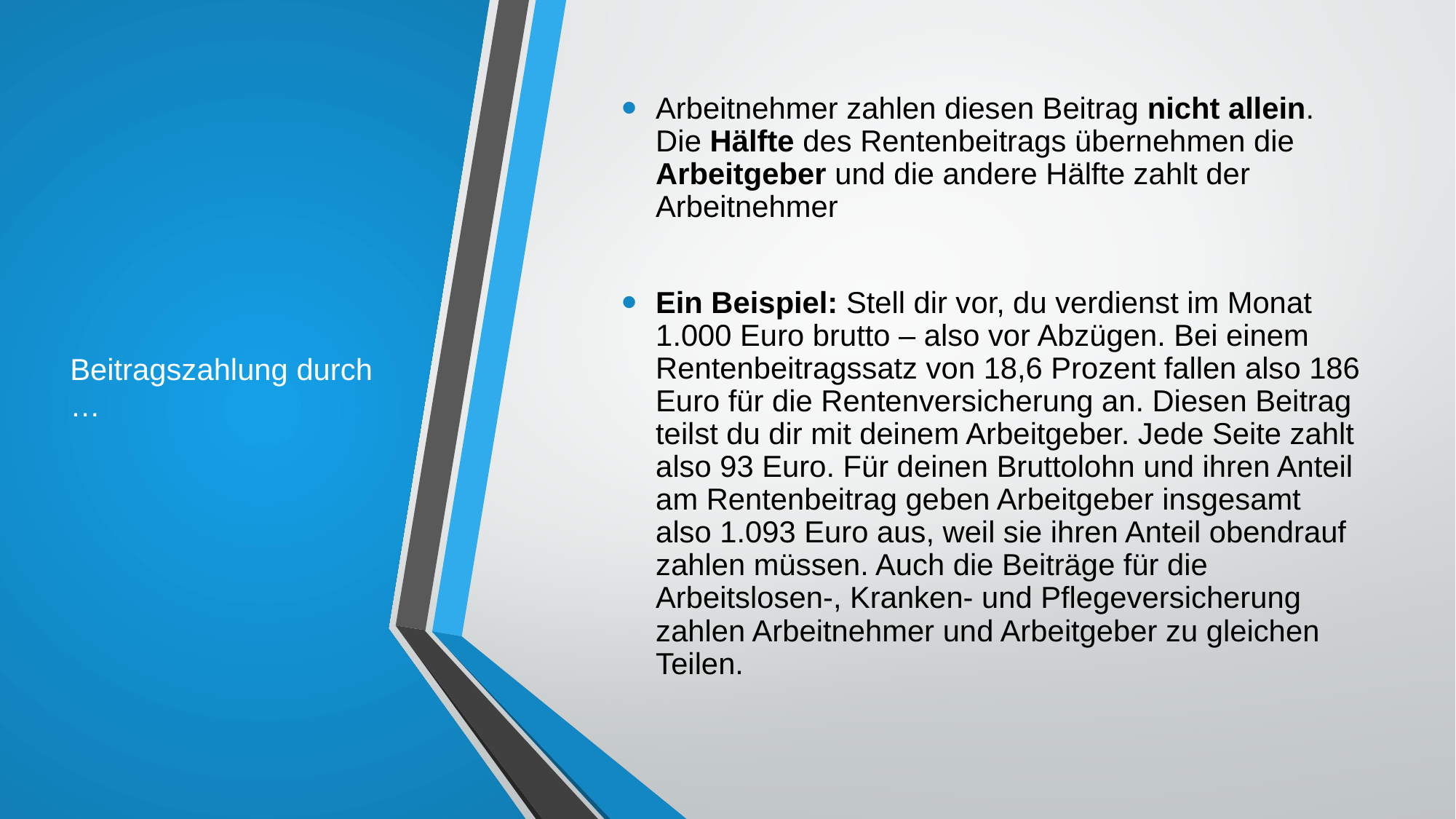

# Beitragszahlung durch …
Arbeitnehmer zahlen diesen Beitrag nicht allein.
Die Hälfte des Rentenbeitrags übernehmen die Arbeitgeber und die andere Hälfte zahlt der Arbeitnehmer

Ein Beispiel: Stell dir vor, du verdienst im Monat 1.000 Euro brutto – also vor Abzügen. Bei einem Rentenbeitragssatz von 18,6 Prozent fallen also 186 Euro für die Rentenversicherung an. Diesen Beitrag teilst du dir mit deinem Arbeitgeber. Jede Seite zahlt also 93 Euro. Für deinen Bruttolohn und ihren Anteil am Rentenbeitrag geben Arbeitgeber insgesamt also 1.093 Euro aus, weil sie ihren Anteil obendrauf zahlen müssen. Auch die Beiträge für die Arbeitslosen-, Kranken- und Pflegeversicherung zahlen Arbeitnehmer und Arbeitgeber zu gleichen Teilen.